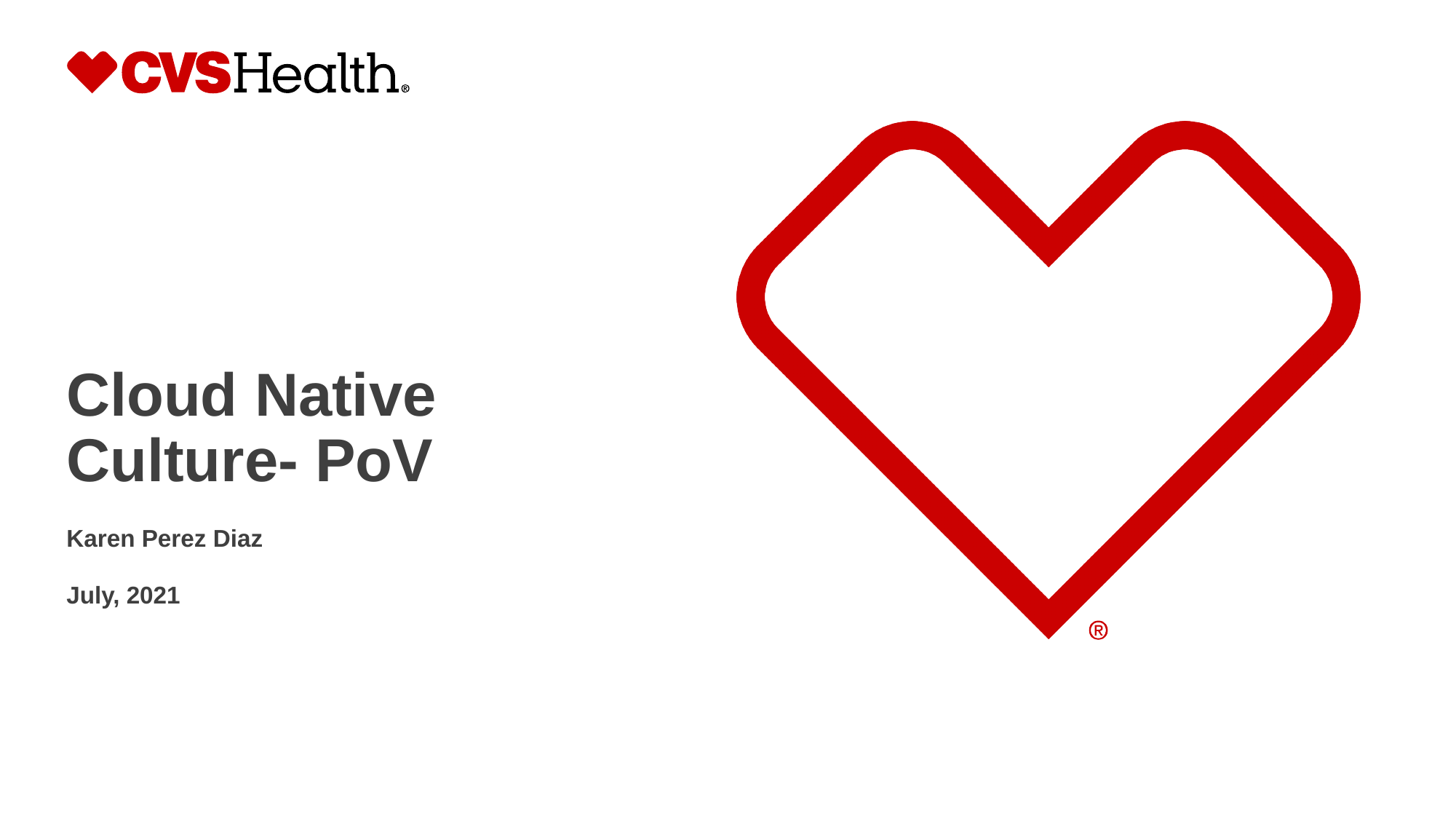

# Cloud Native Culture- PoV
Karen Perez Diaz
July, 2021